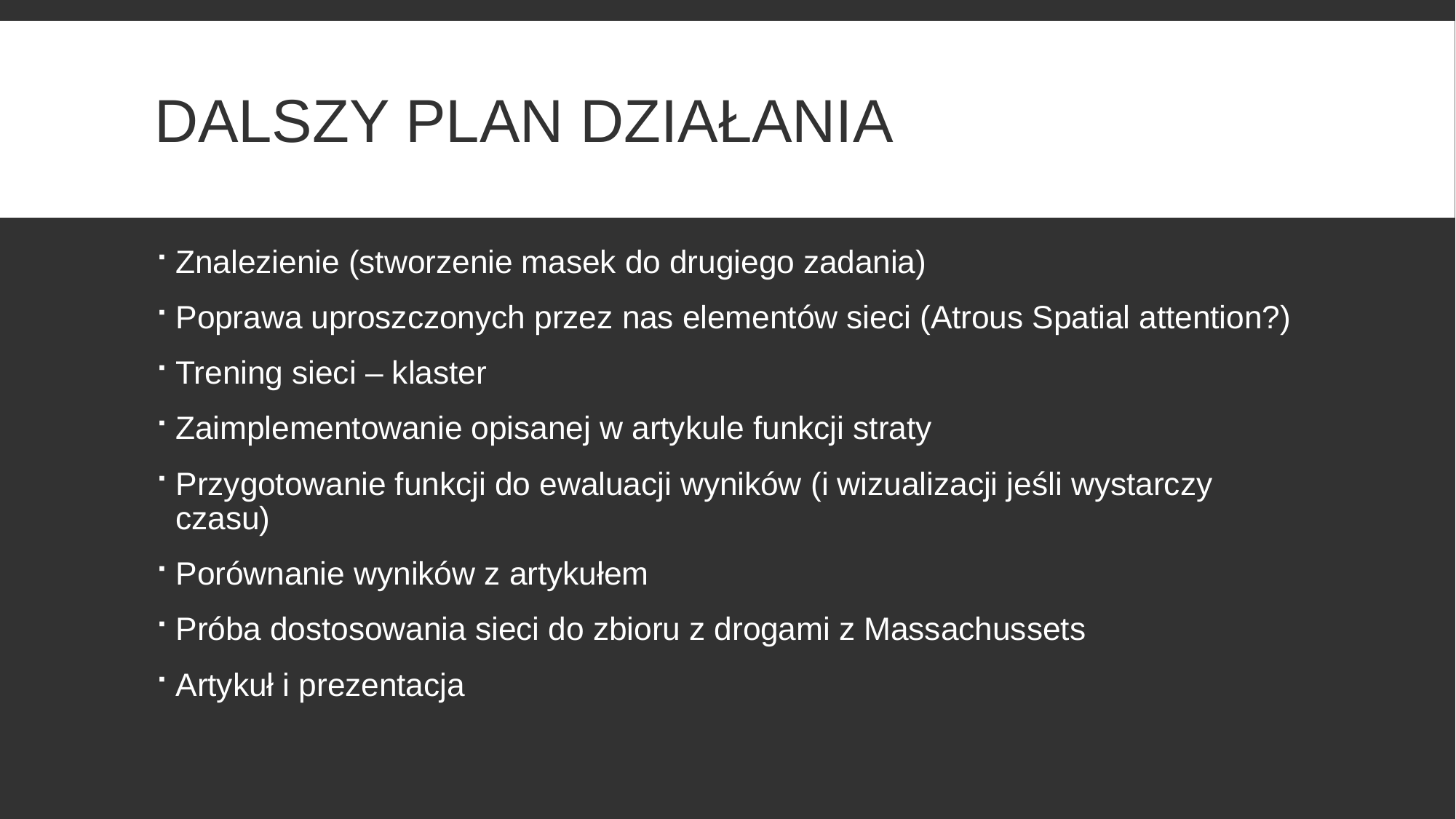

# Dalszy plan działania
Znalezienie (stworzenie masek do drugiego zadania)
Poprawa uproszczonych przez nas elementów sieci (Atrous Spatial attention?)
Trening sieci – klaster
Zaimplementowanie opisanej w artykule funkcji straty
Przygotowanie funkcji do ewaluacji wyników (i wizualizacji jeśli wystarczy czasu)
Porównanie wyników z artykułem
Próba dostosowania sieci do zbioru z drogami z Massachussets
Artykuł i prezentacja